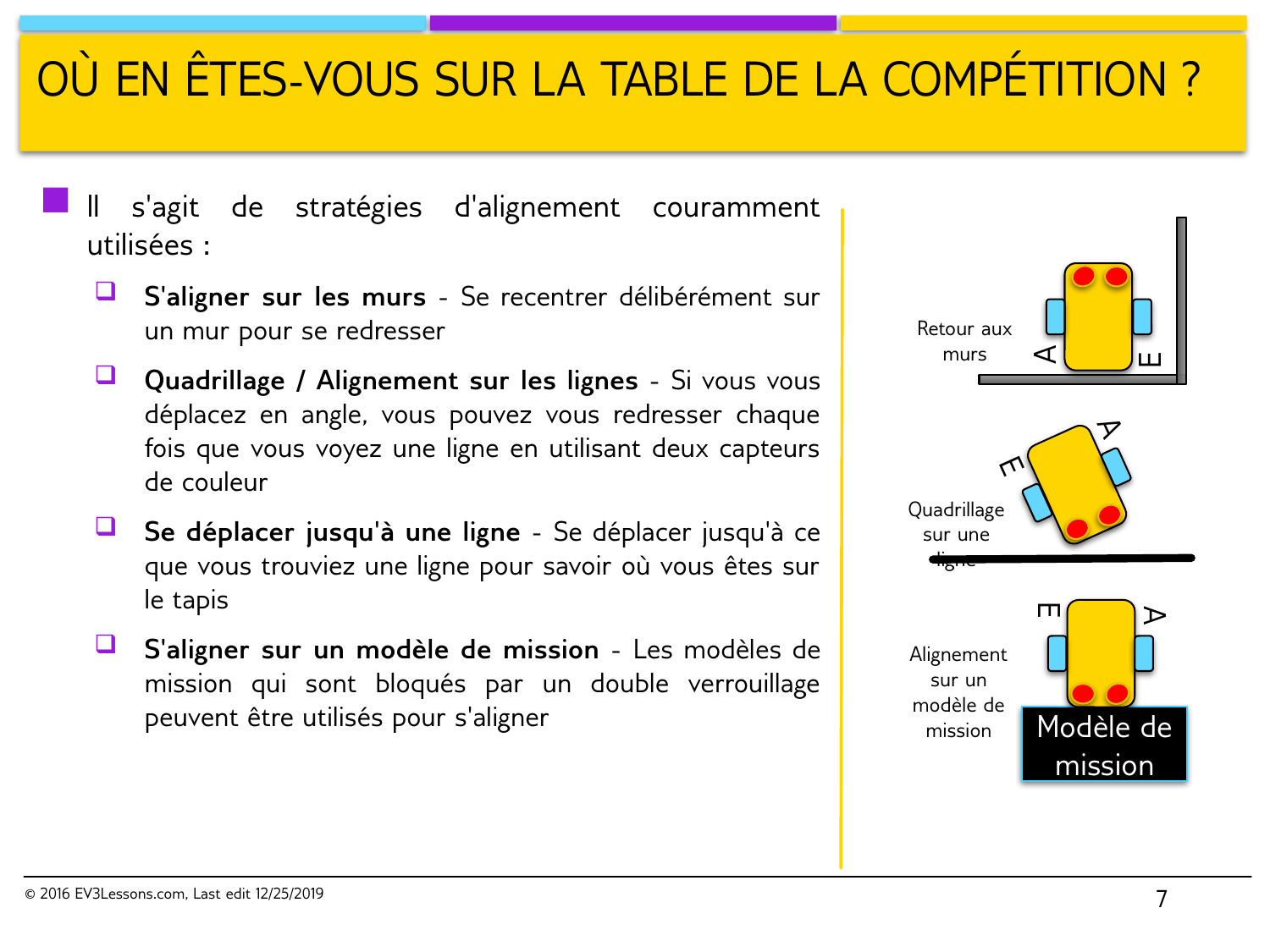

# Où en êtes-vous sur la table de la compétition ?
Il s'agit de stratégies d'alignement couramment utilisées :
S'aligner sur les murs - Se recentrer délibérément sur un mur pour se redresser
Quadrillage / Alignement sur les lignes - Si vous vous déplacez en angle, vous pouvez vous redresser chaque fois que vous voyez une ligne en utilisant deux capteurs de couleur
Se déplacer jusqu'à une ligne - Se déplacer jusqu'à ce que vous trouviez une ligne pour savoir où vous êtes sur le tapis
S'aligner sur un modèle de mission - Les modèles de mission qui sont bloqués par un double verrouillage peuvent être utilisés pour s'aligner

A

E

Retour aux murs

A

E
Quadrillage sur une ligne

A

E
Alignement sur un modèle de mission

Modèle de mission
7
© 2016 EV3Lessons.com, Last edit 12/25/2019